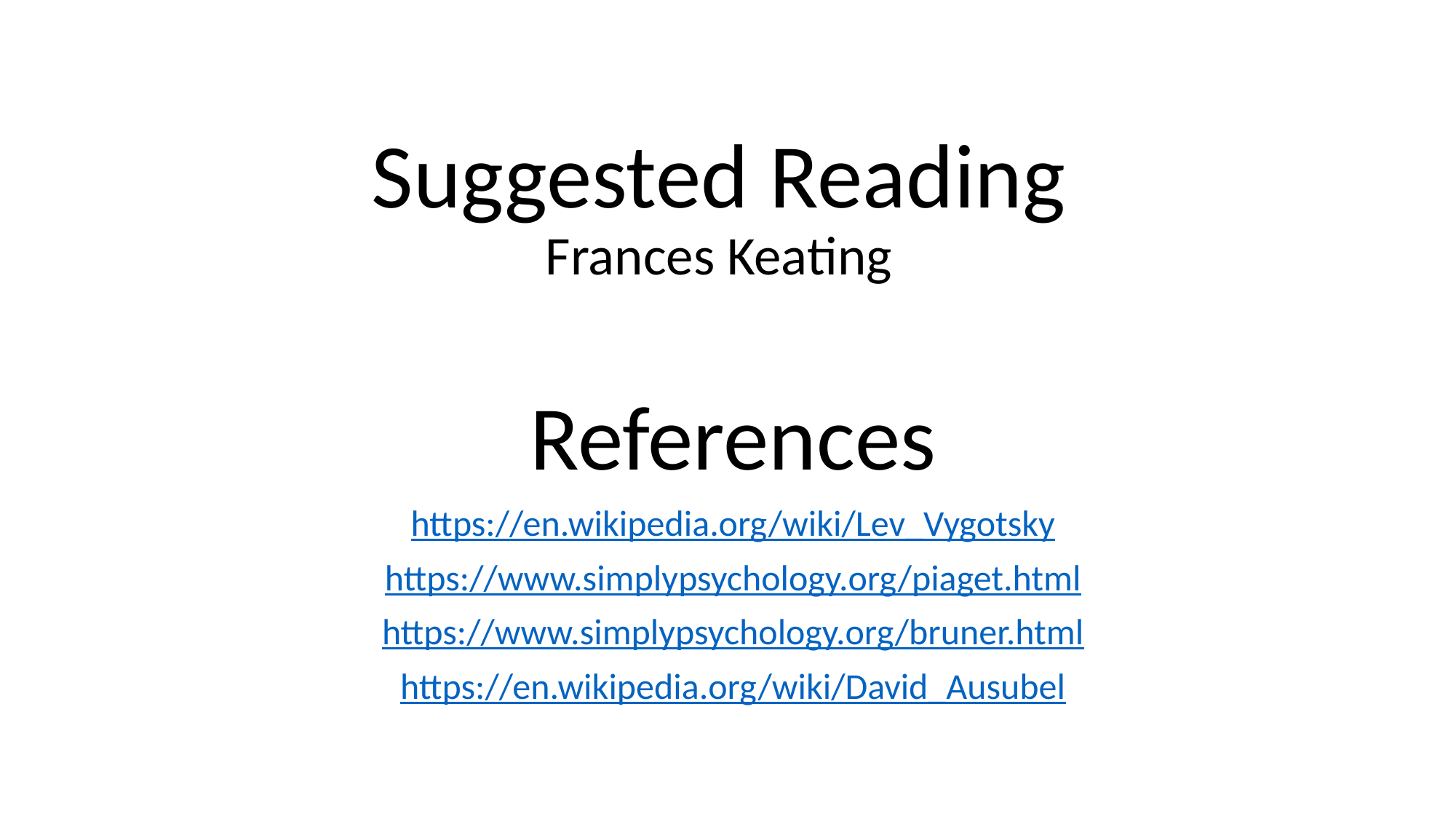

# Suggested Reading Frances Keating
References
https://en.wikipedia.org/wiki/Lev_Vygotsky
https://www.simplypsychology.org/piaget.html
https://www.simplypsychology.org/bruner.html
https://en.wikipedia.org/wiki/David_Ausubel